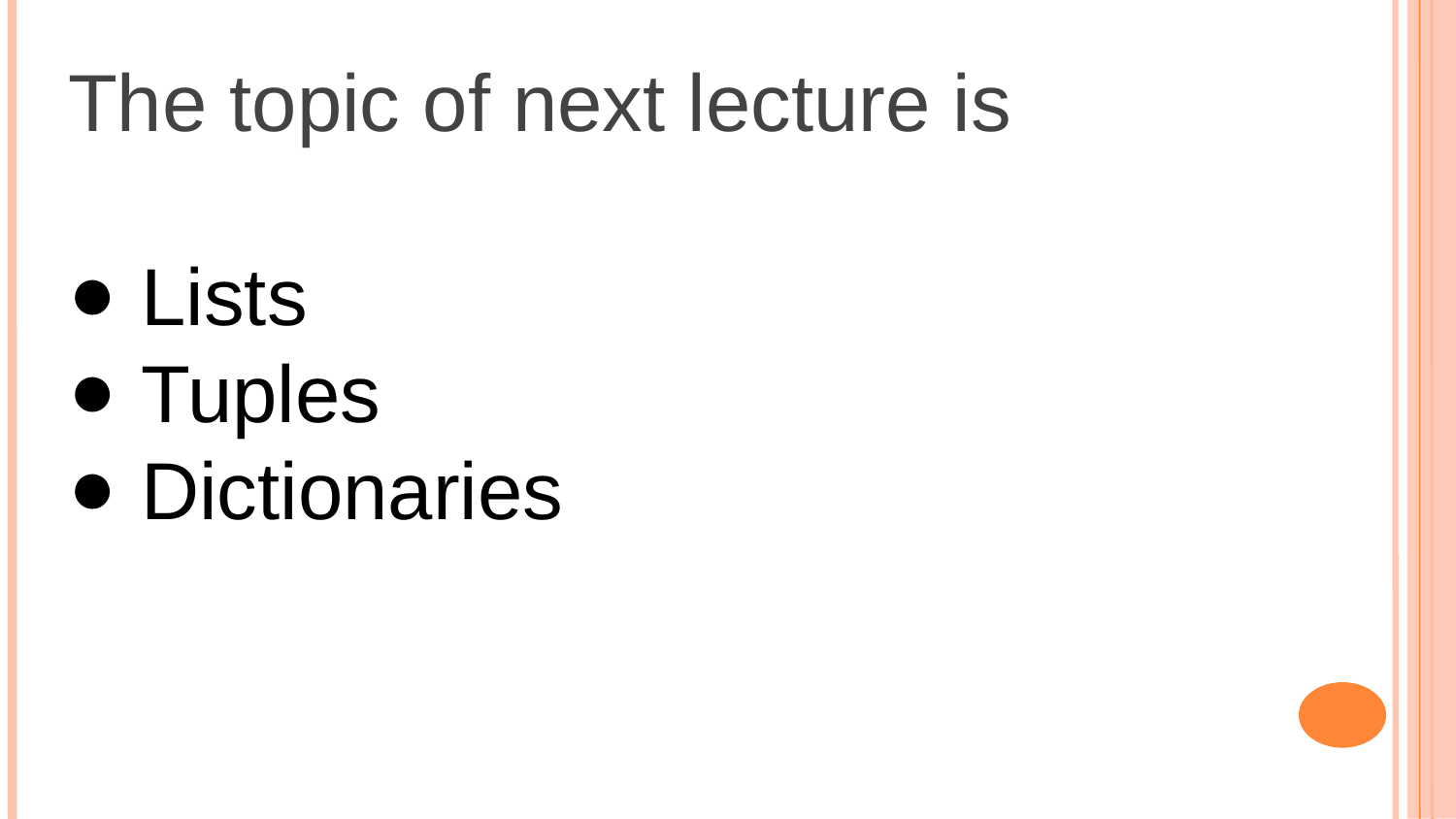

The topic of next lecture is

Lists
Tuples
Dictionaries